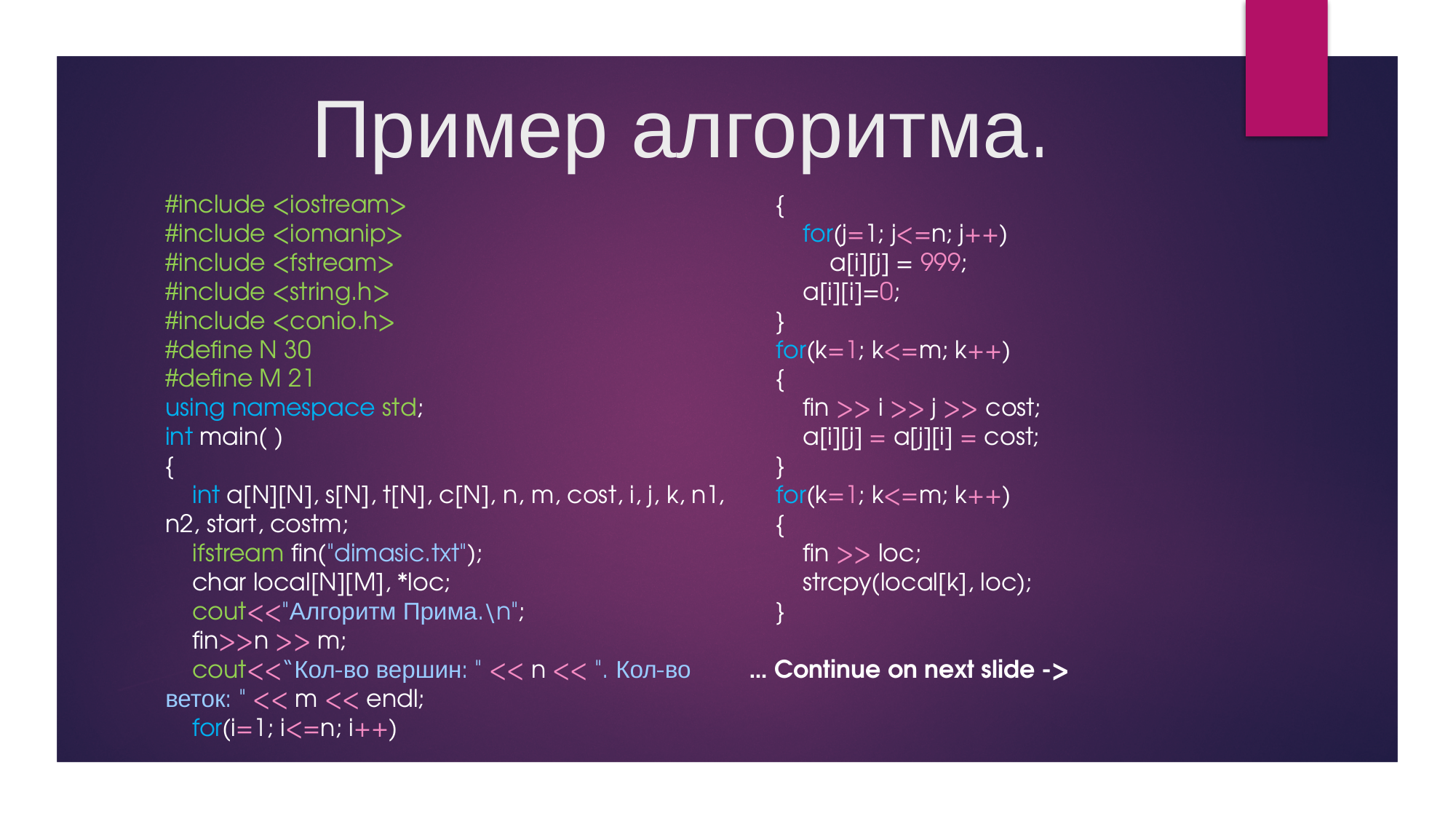

# Пример алгоритма.
#include <iostream>
#include <iomanip>
#include <fstream>
#include <string.h>
#include <conio.h>
#define N 30
#define M 21
using namespace std;
int main( )
{
    int a[N][N], s[N], t[N], c[N], n, m, cost, i, j, k, n1, n2, start, costm;
    ifstream fin("dimasic.txt");
    char local[N][M], *loc;
    cout<<"Алгоритм Прима.\n";
    fin>>n >> m;
    cout<<“Кол-во вершин: " << n << ". Кол-во веток: " << m << endl;
    for(i=1; i<=n; i++)
    {
        for(j=1; j<=n; j++)
            a[i][j] = 999;
        a[i][i]=0;
    }
    for(k=1; k<=m; k++)
    {
        fin >> i >> j >> cost;
        a[i][j] = a[j][i] = cost;
    }
    for(k=1; k<=m; k++)
    {
        fin >> loc;
        strcpy(local[k], loc);
    }

… Continue on next slide ->